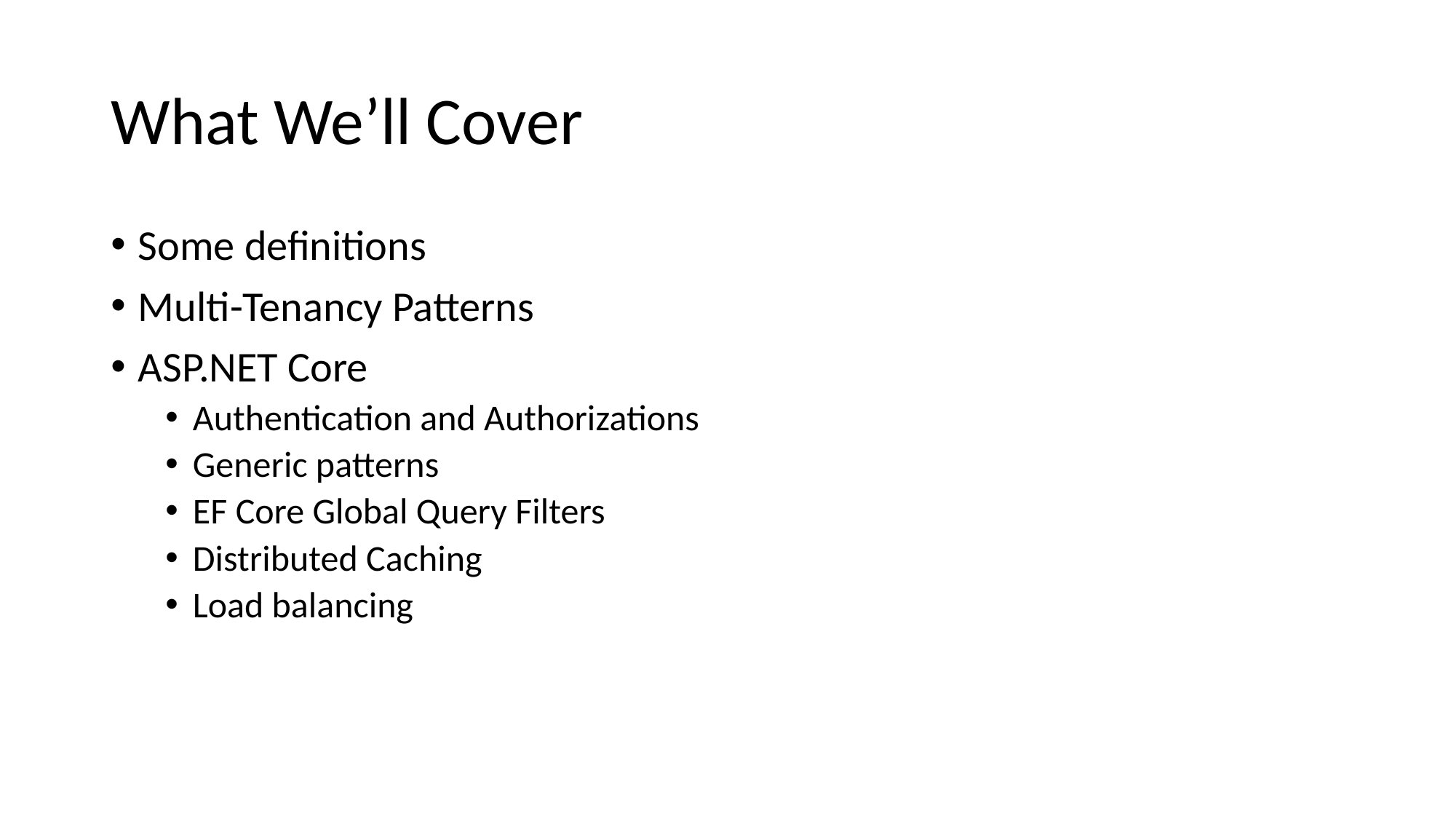

# What We’ll Cover
Some definitions
Multi-Tenancy Patterns
ASP.NET Core
Authentication and Authorizations
Generic patterns
EF Core Global Query Filters
Distributed Caching
Load balancing